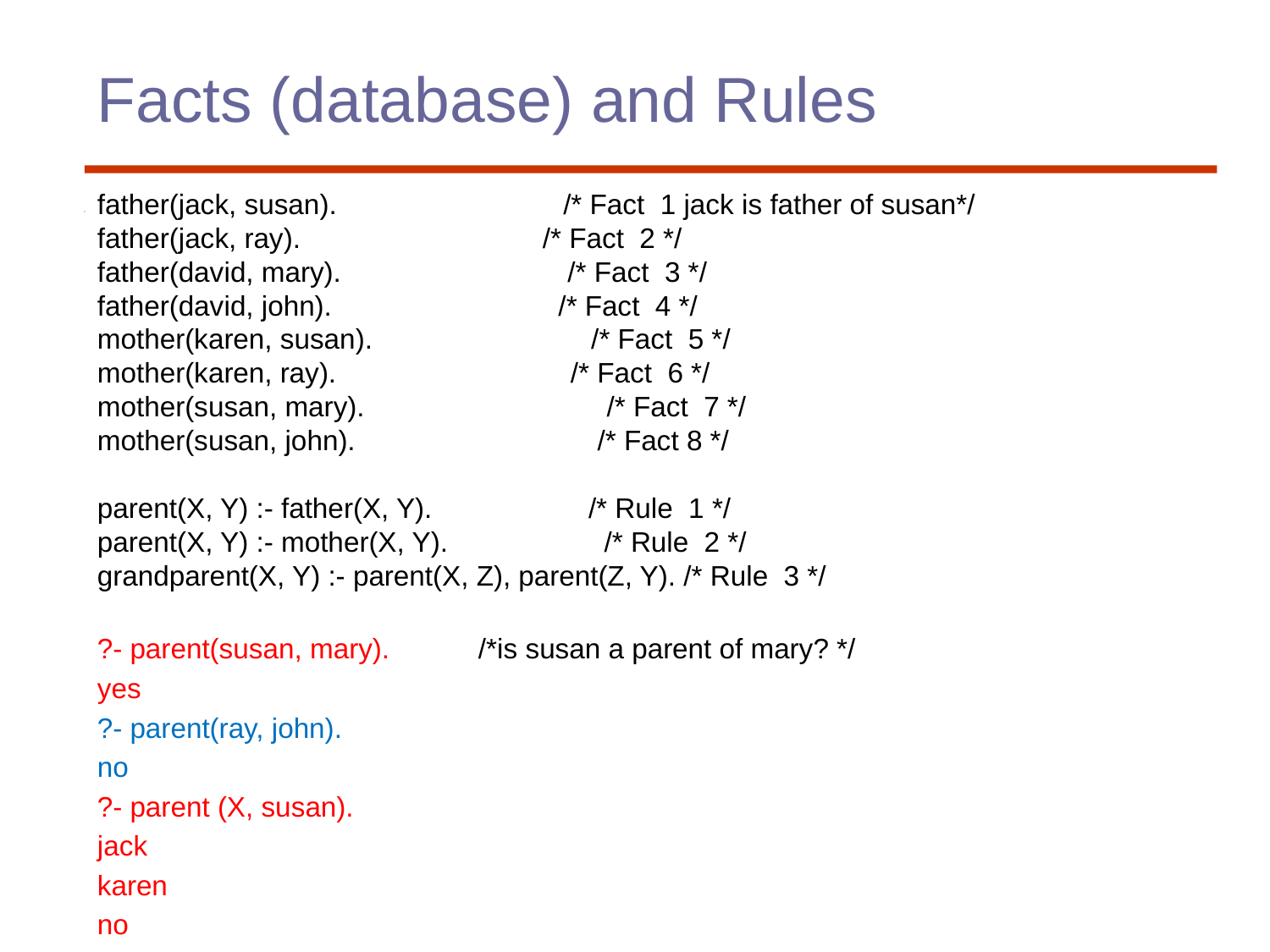

# Facts (database) and Rules
father(jack, susan).                             /* Fact  1 jack is father of susan*/
father(jack, ray).                               /* Fact  2 */
father(david, mary).                             /* Fact  3 */
father(david, john).                             /* Fact  4 */
mother(karen, susan).                            /* Fact  5 */
mother(karen, ray).                              /* Fact  6 */
mother(susan, mary).                               /* Fact  7 */
mother(susan, john).                               /* Fact 8 */
parent(X, Y) :- father(X, Y).                    /* Rule  1 */
parent(X, Y) :- mother(X, Y).                    /* Rule  2 */
grandparent(X, Y) :- parent(X, Z), parent(Z, Y). /* Rule  3 */
?- parent(susan, mary).	/*is susan a parent of mary? */
yes
?- parent(ray, john).
no
?- parent (X, susan).
jack
karen
no